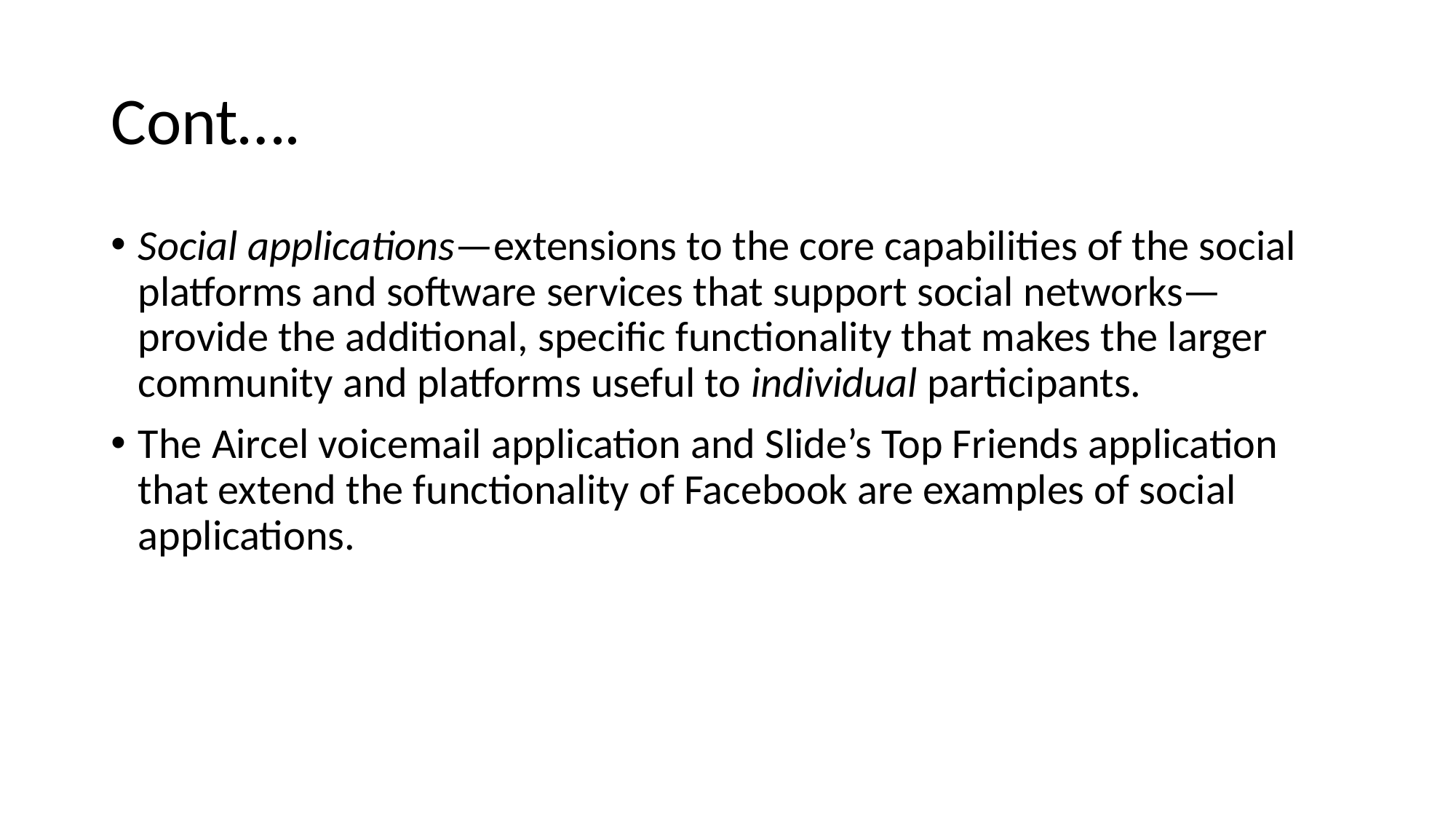

# Cont….
Social applications—extensions to the core capabilities of the social platforms and software services that support social networks—provide the additional, specific functionality that makes the larger community and platforms useful to individual participants.
The Aircel voicemail application and Slide’s Top Friends application that extend the functionality of Facebook are examples of social applications.